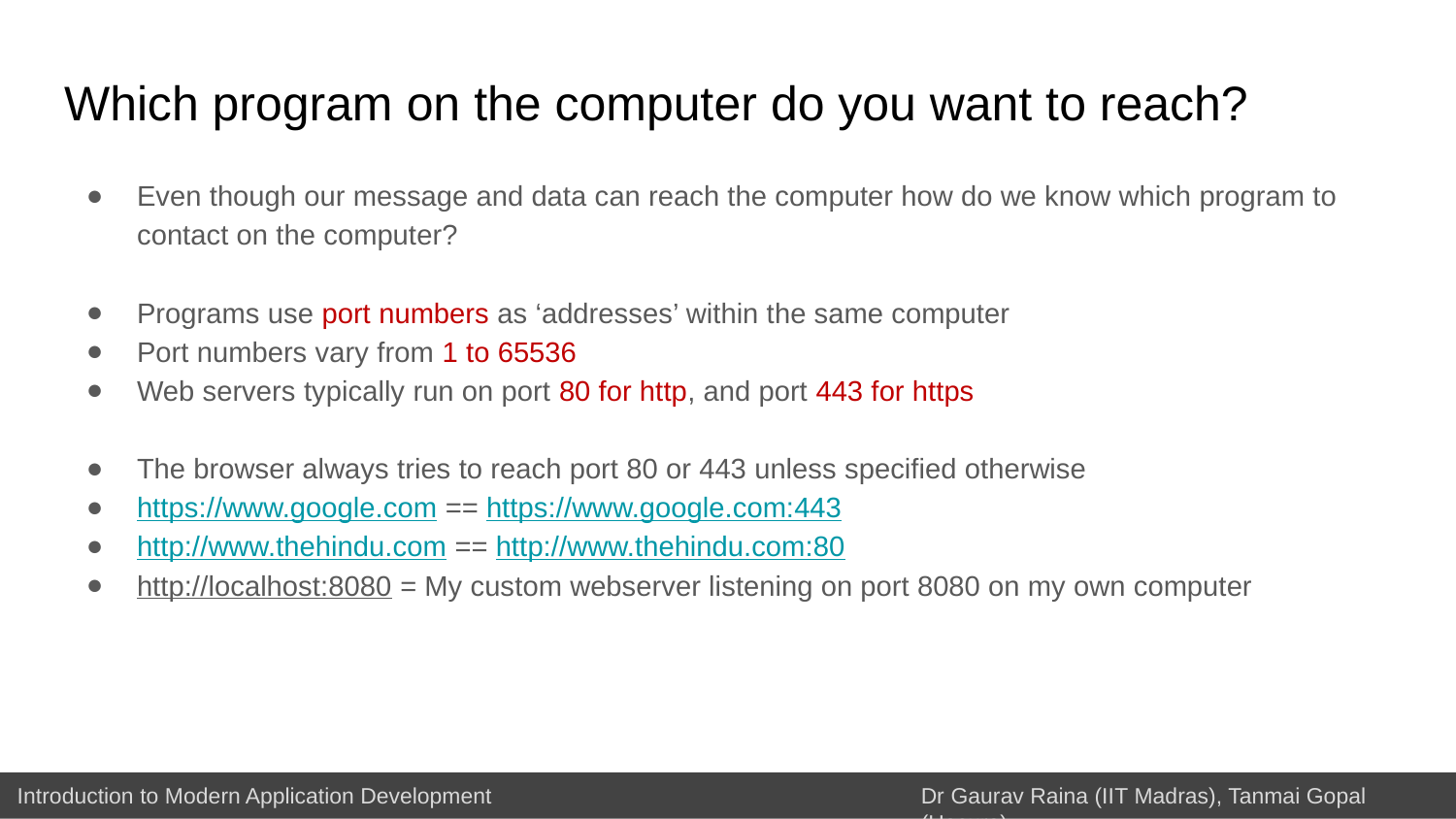

# Which program on the computer do you want to reach?

Even though our message and data can reach the computer how do we know which program to contact on the computer?

Programs use port numbers as ‘addresses’ within the same computer
Port numbers vary from 1 to 65536
Web servers typically run on port 80 for http, and port 443 for https

The browser always tries to reach port 80 or 443 unless specified otherwise
https://www.google.com == https://www.google.com:443
http://www.thehindu.com == http://www.thehindu.com:80
http://localhost:8080 = My custom webserver listening on port 8080 on my own computer